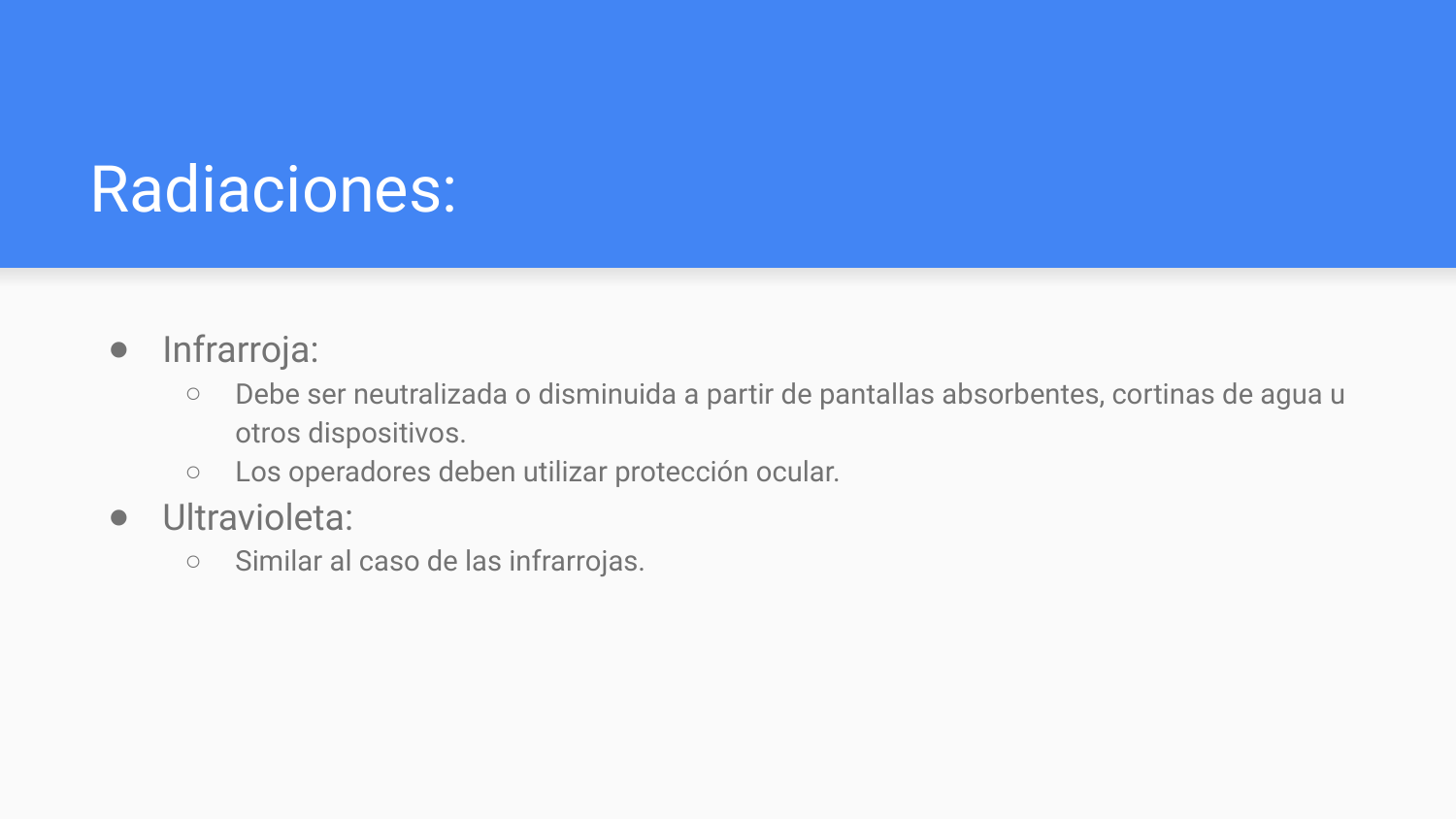

# Radiaciones:
Infrarroja:
Debe ser neutralizada o disminuida a partir de pantallas absorbentes, cortinas de agua u otros dispositivos.
Los operadores deben utilizar protección ocular.
Ultravioleta:
Similar al caso de las infrarrojas.